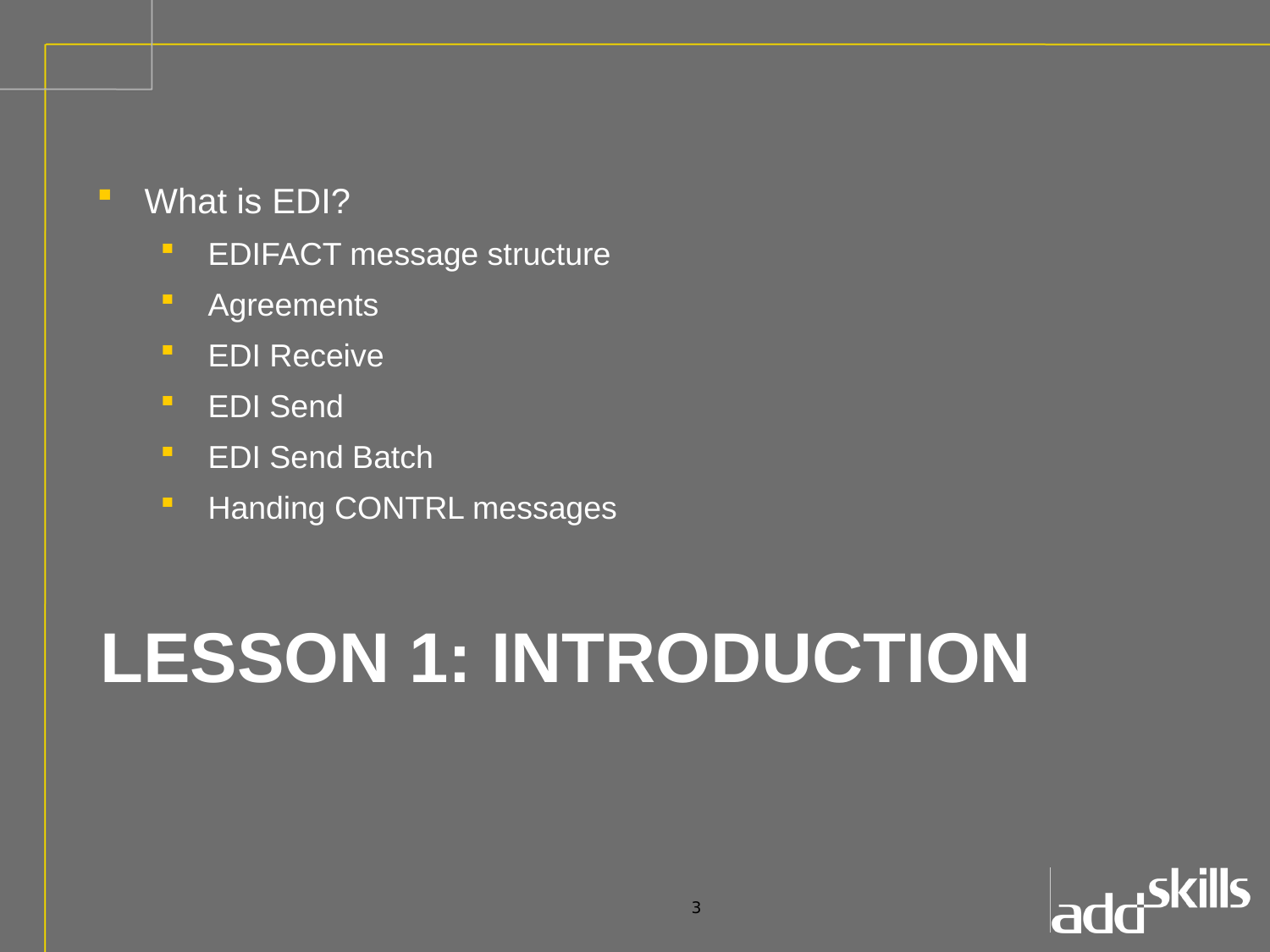

What is EDI?
EDIFACT message structure
Agreements
EDI Receive
EDI Send
EDI Send Batch
Handing CONTRL messages

# Lesson 1: Introduction